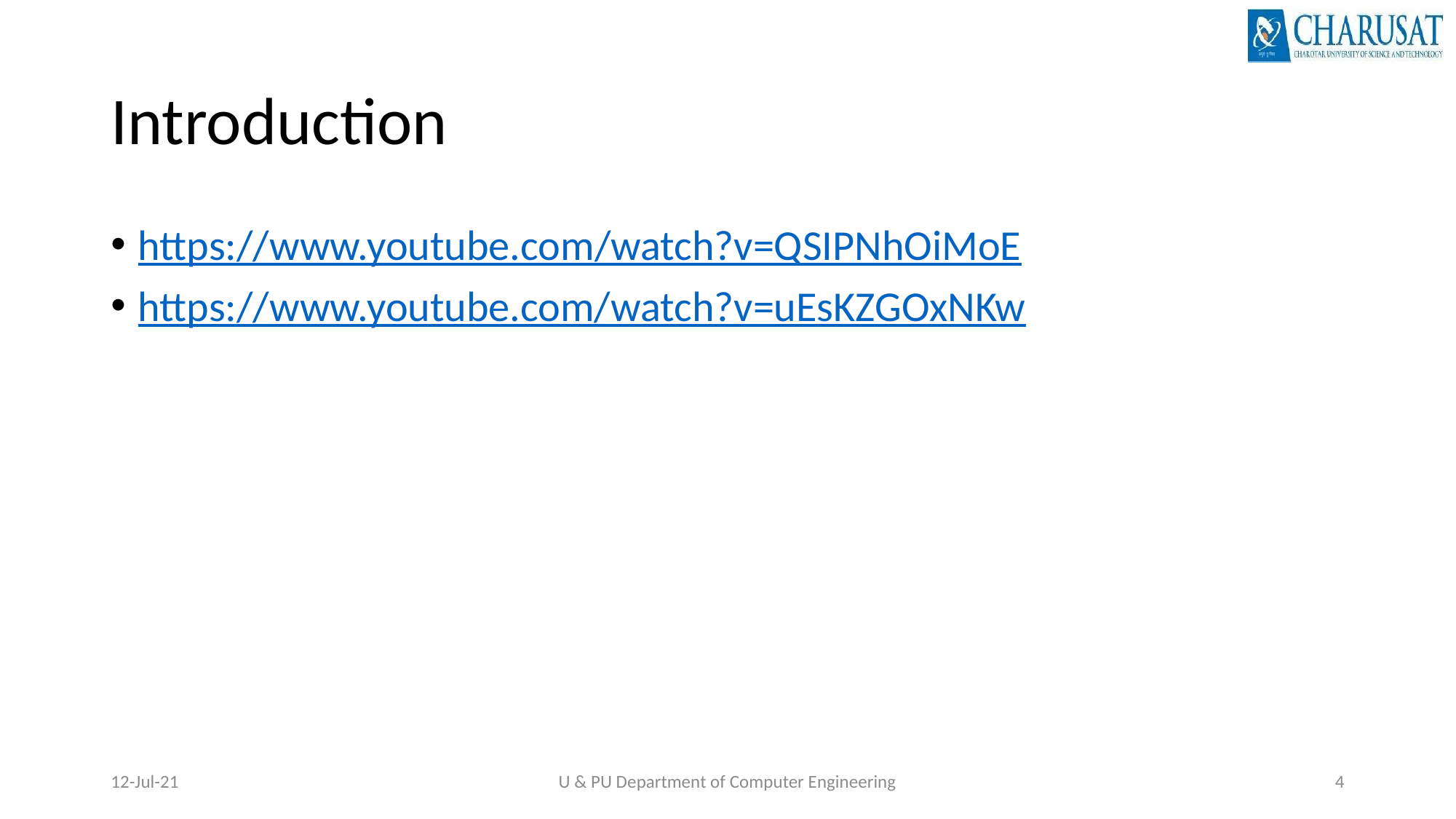

# Introduction
https://www.youtube.com/watch?v=QSIPNhOiMoE
https://www.youtube.com/watch?v=uEsKZGOxNKw
12-Jul-21
U & PU Department of Computer Engineering
4